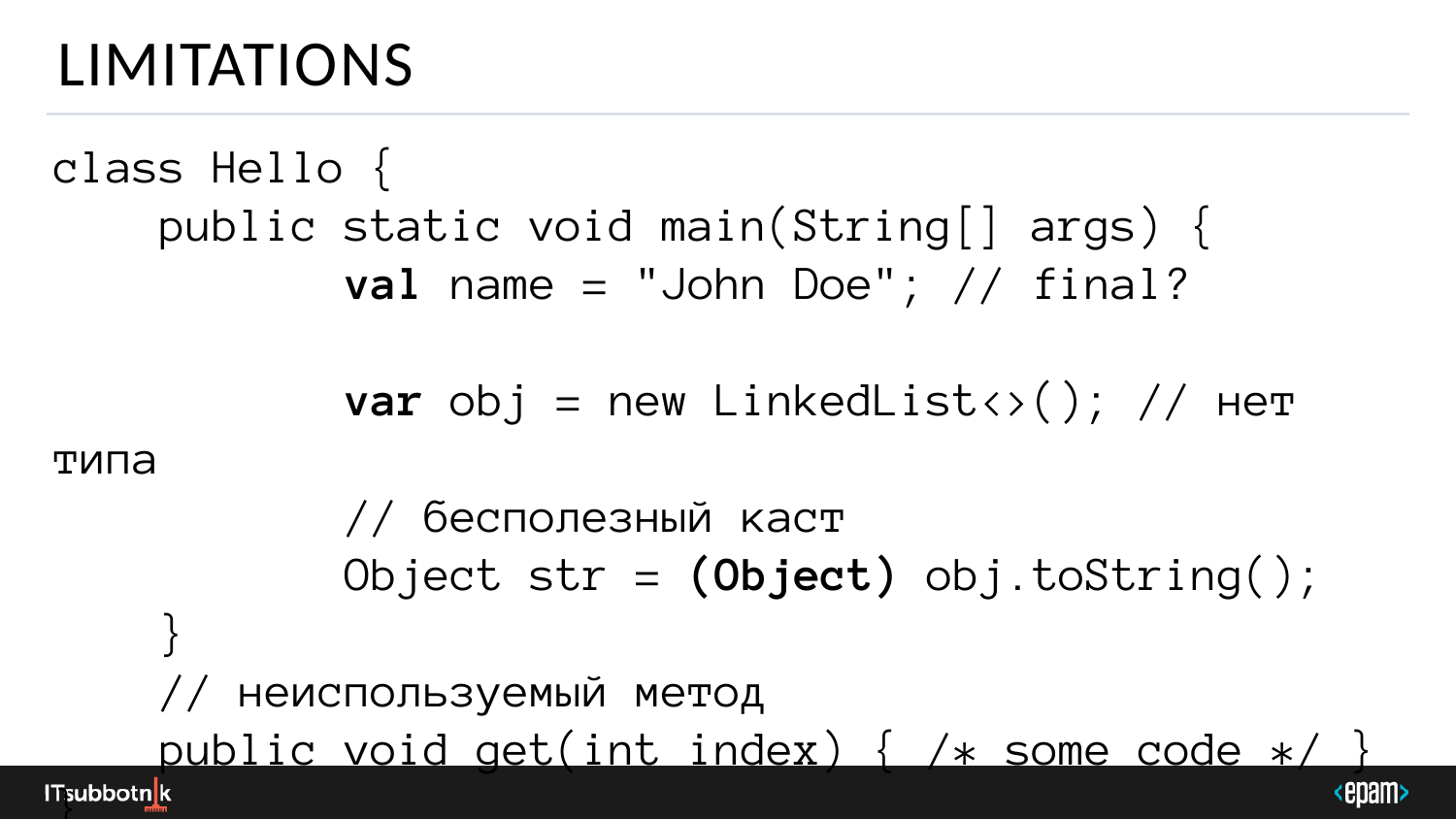

# limitations
class Hello {
    public static void main(String[] args) {
		val name = "John Doe"; // final?
		var obj = new LinkedList<>(); // нет типа
		// бесполезный каст
		Object str = (Object) obj.toString();
    }
    // неиспользуемый метод
    public void get(int index) { /* some code */ }
}